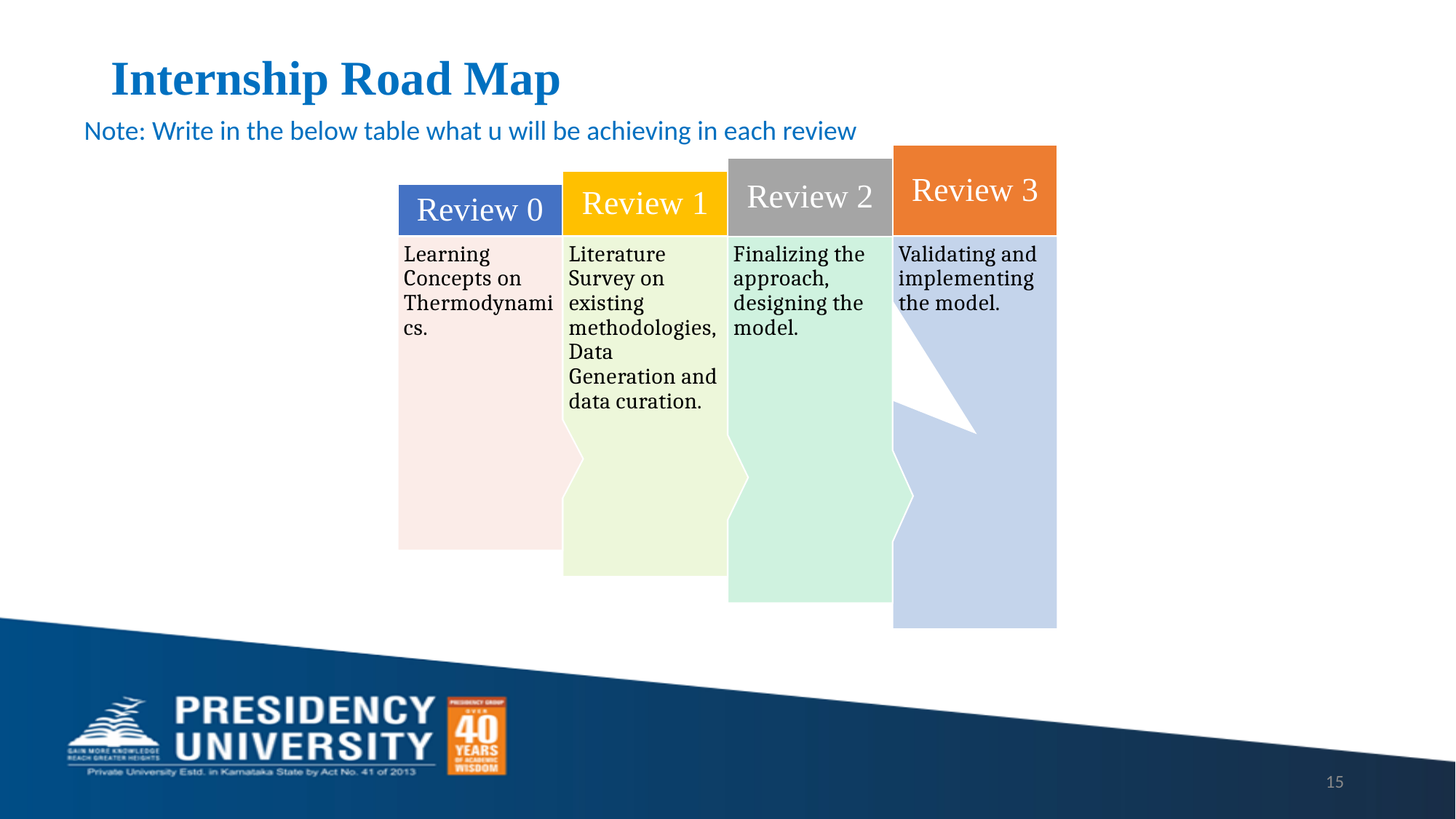

# Internship Road Map
Note: Write in the below table what u will be achieving in each review
Validating and implementing the model.
Review 3
Finalizing the approach, designing the model.
Review 2
Literature Survey on existing methodologies, Data Generation and data curation.
Review 1
Learning Concepts on Thermodynamics.
Review 0
15